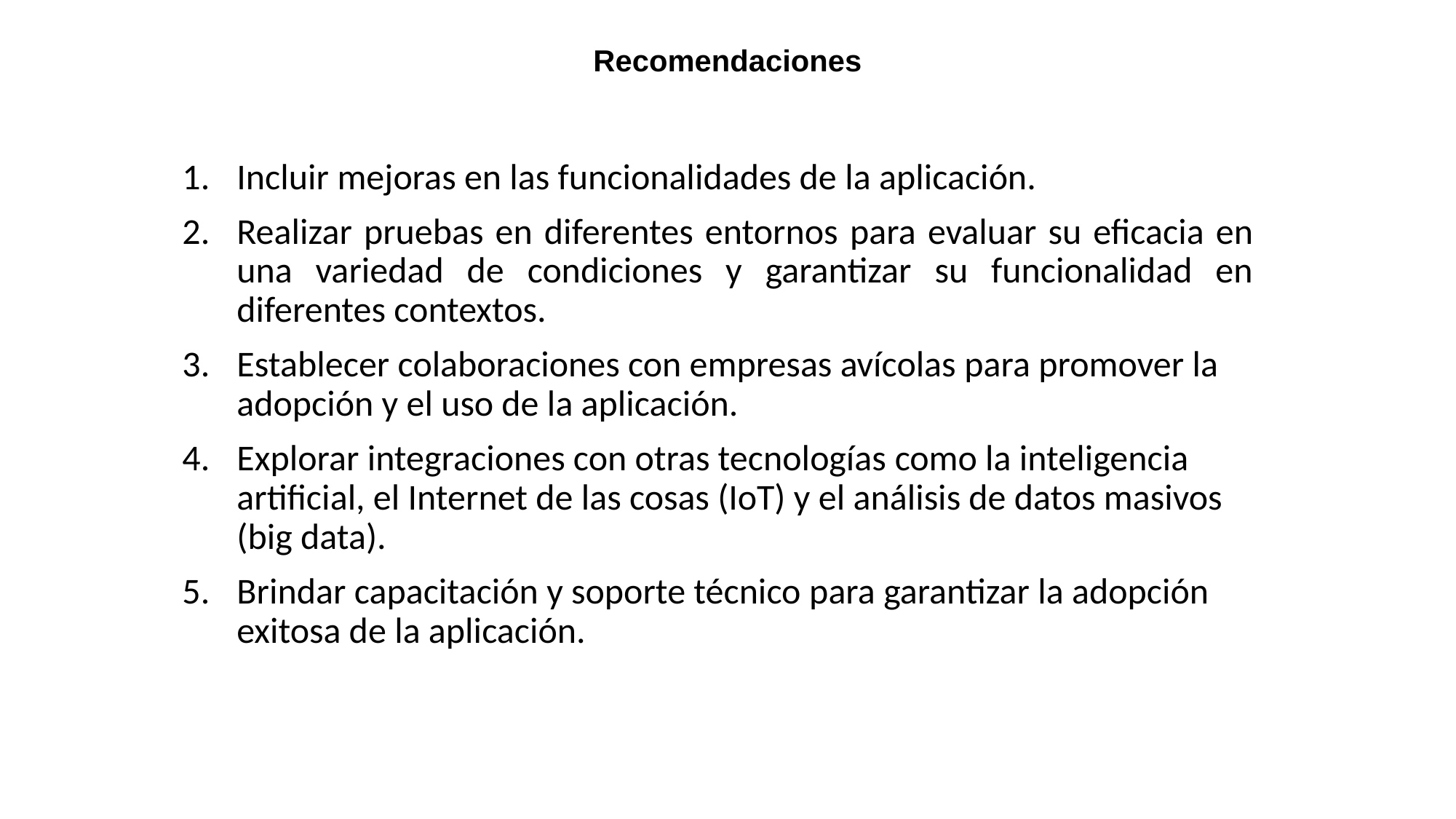

Recomendaciones
Incluir mejoras en las funcionalidades de la aplicación.
Realizar pruebas en diferentes entornos para evaluar su eficacia en una variedad de condiciones y garantizar su funcionalidad en diferentes contextos.
Establecer colaboraciones con empresas avícolas para promover la adopción y el uso de la aplicación.
Explorar integraciones con otras tecnologías como la inteligencia artificial, el Internet de las cosas (IoT) y el análisis de datos masivos (big data).
Brindar capacitación y soporte técnico para garantizar la adopción exitosa de la aplicación.